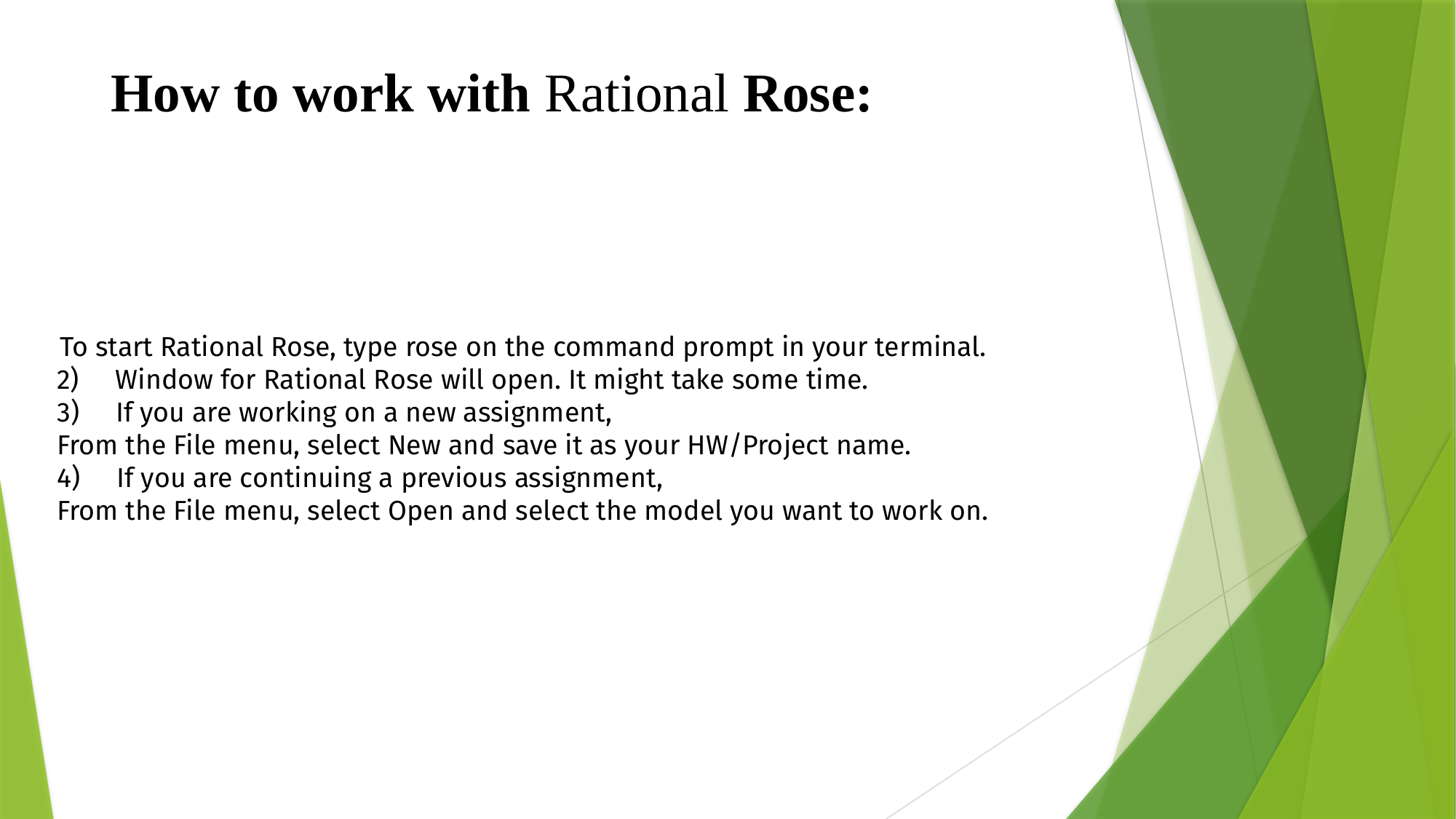

# How to work with Rational Rose:

 To start Rational Rose, type rose on the command prompt in your terminal.
2)     Window for Rational Rose will open. It might take some time.
3)     If you are working on a new assignment,
From the File menu, select New and save it as your HW/Project name.
4)     If you are continuing a previous assignment,
From the File menu, select Open and select the model you want to work on.